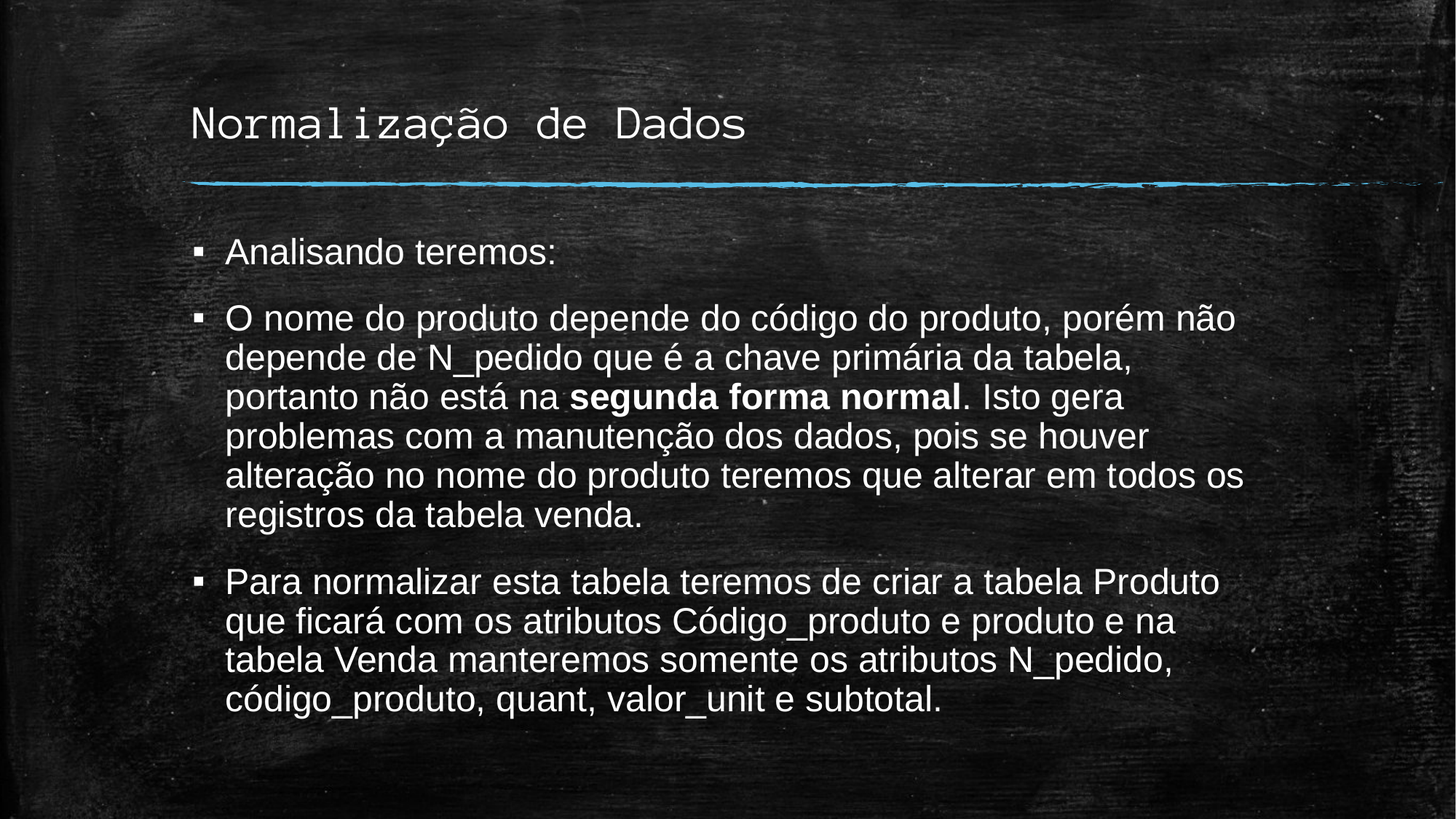

# Normalização de Dados
Analisando teremos:
O nome do produto depende do código do produto, porém não depende de N_pedido que é a chave primária da tabela, portanto não está na segunda forma normal. Isto gera problemas com a manutenção dos dados, pois se houver alteração no nome do produto teremos que alterar em todos os registros da tabela venda.
Para normalizar esta tabela teremos de criar a tabela Produto que ficará com os atributos Código_produto e produto e na tabela Venda manteremos somente os atributos N_pedido, código_produto, quant, valor_unit e subtotal.